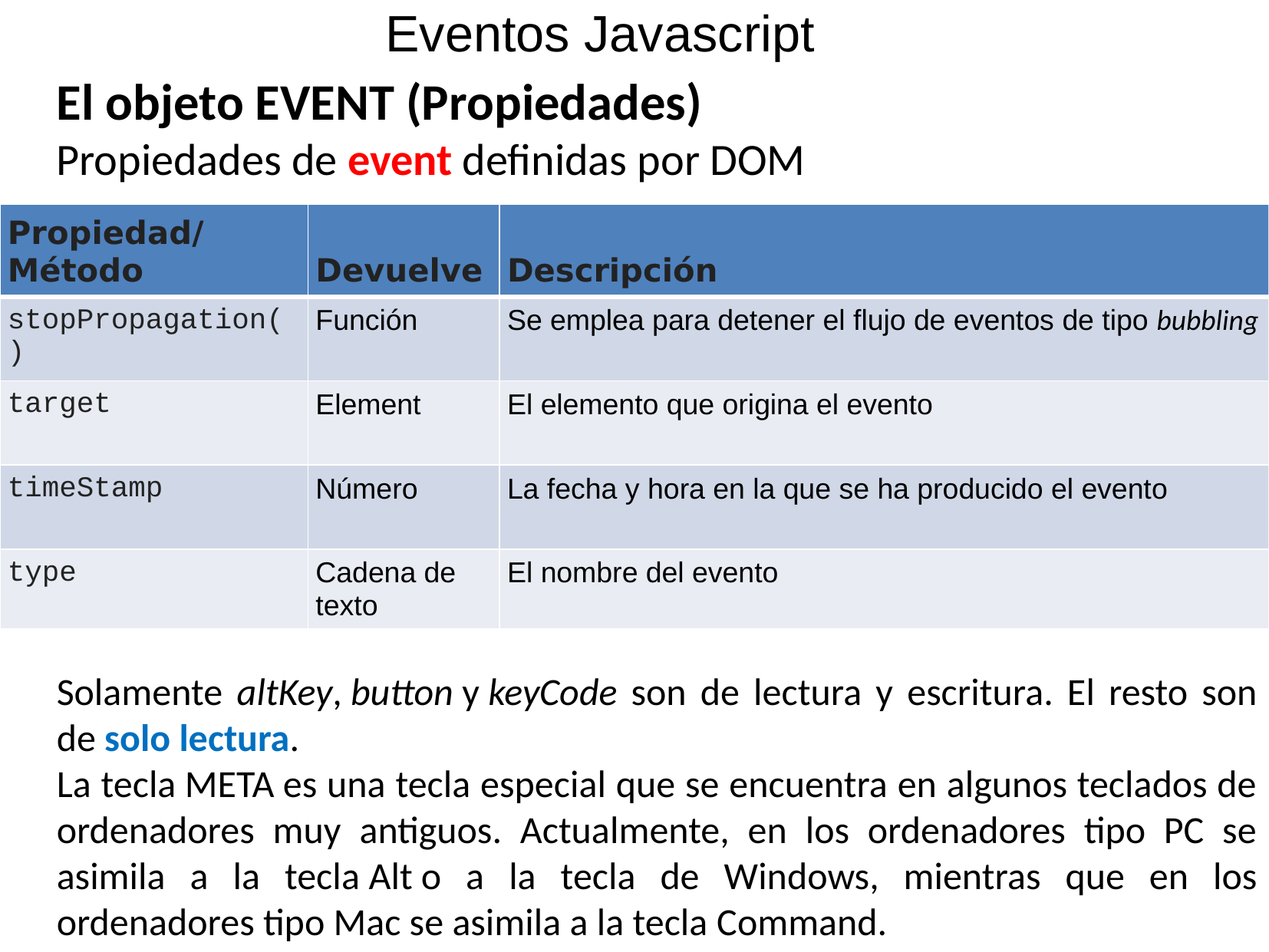

Eventos Javascript
El objeto EVENT (Propiedades)
Propiedades de event definidas por DOM

Solamente altKey, button y keyCode son de lectura y escritura. El resto son de solo lectura.
La tecla META es una tecla especial que se encuentra en algunos teclados de ordenadores muy antiguos. Actualmente, en los ordenadores tipo PC se asimila a la tecla Alt o a la tecla de Windows, mientras que en los ordenadores tipo Mac se asimila a la tecla Command.

| Propiedad/ Método | Devuelve | Descripción |
| --- | --- | --- |
| stopPropagation() | Función | Se emplea para detener el flujo de eventos de tipo bubbling |
| target | Element | El elemento que origina el evento |
| timeStamp | Número | La fecha y hora en la que se ha producido el evento |
| type | Cadena de texto | El nombre del evento |